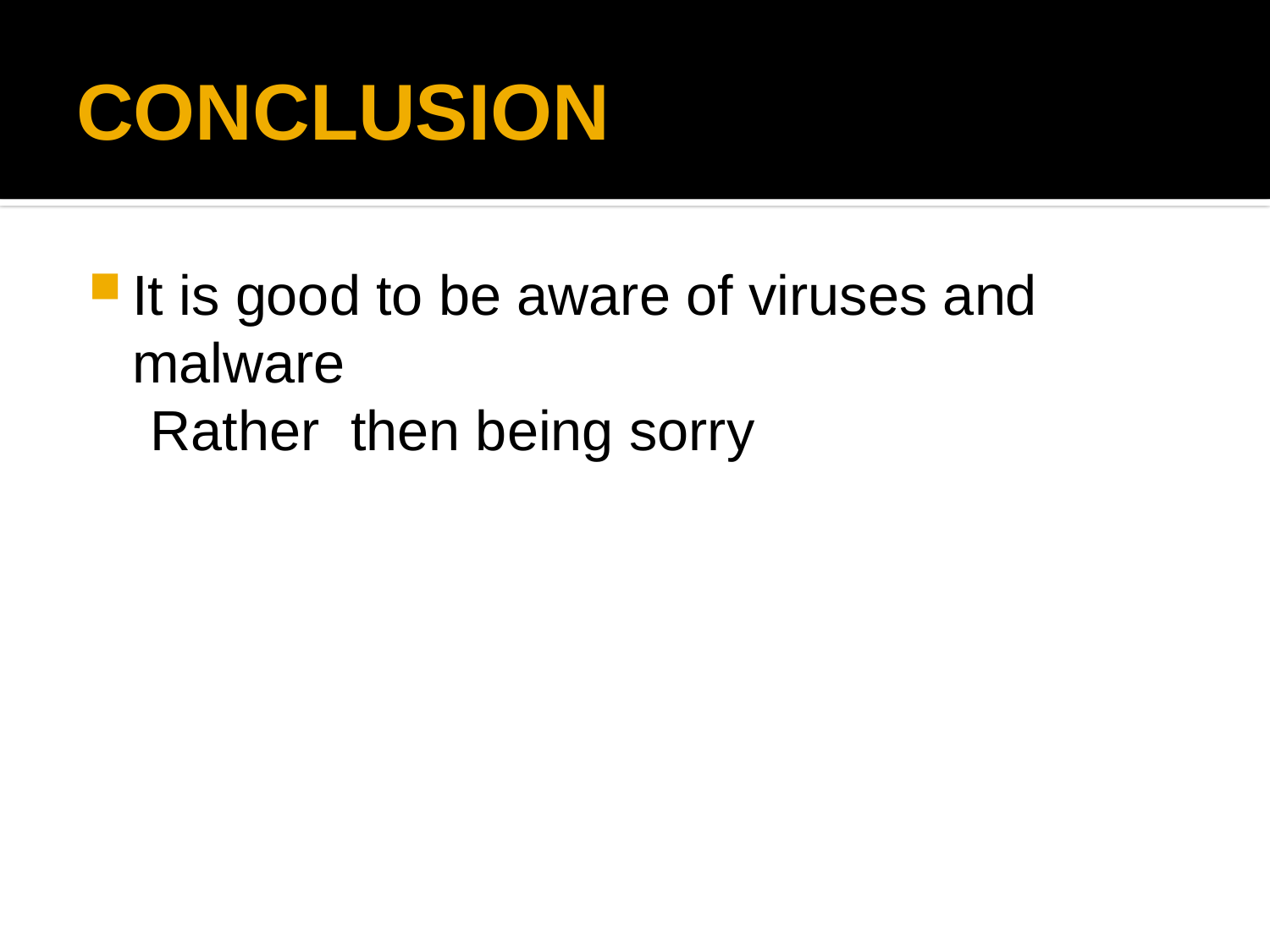

# CONCLUSION
It is good to be aware of viruses and malware
    Rather  then being sorry